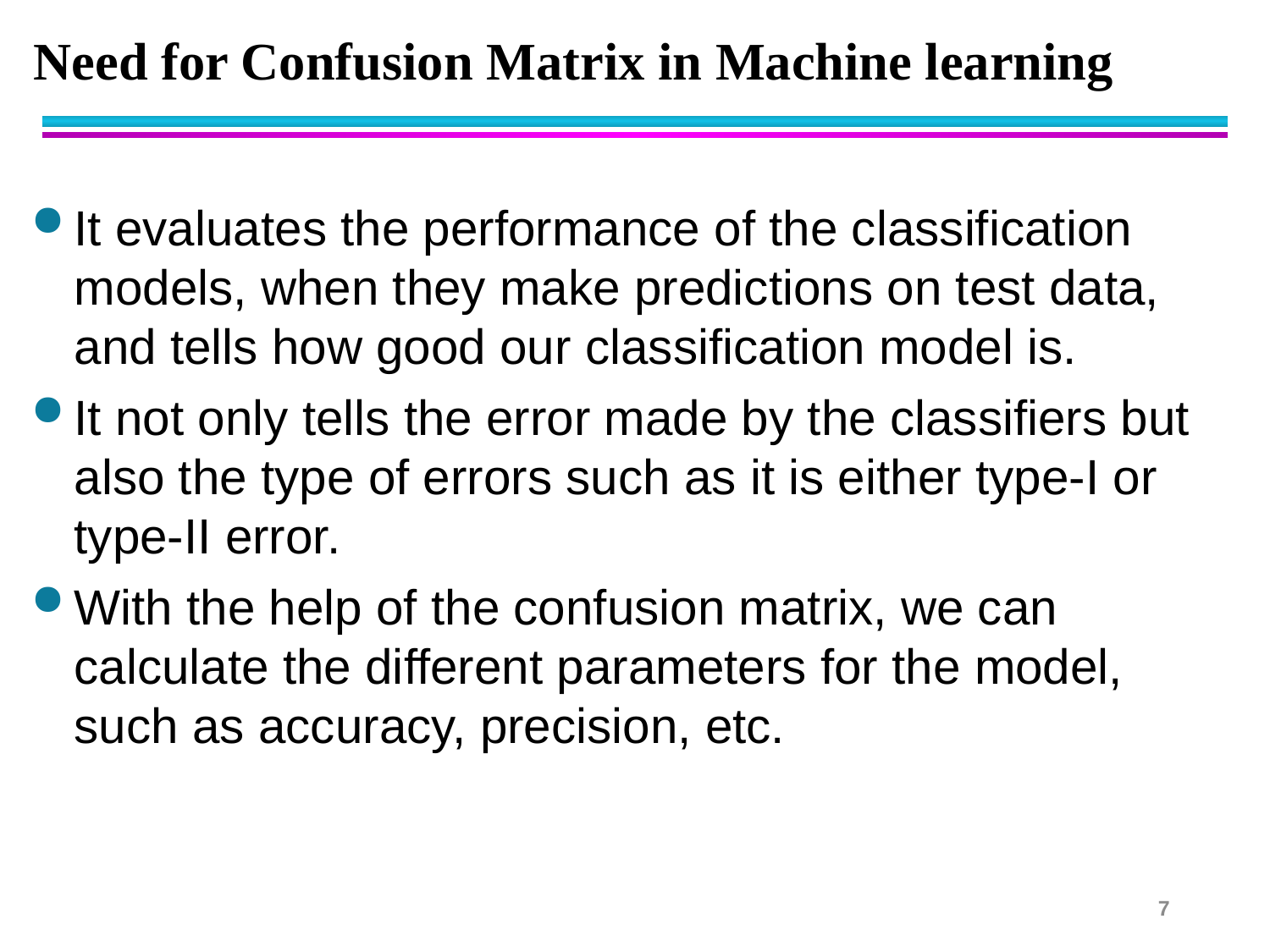

Need for Confusion Matrix in Machine learning
#
It evaluates the performance of the classification models, when they make predictions on test data, and tells how good our classification model is.
It not only tells the error made by the classifiers but also the type of errors such as it is either type-I or type-II error.
With the help of the confusion matrix, we can calculate the different parameters for the model, such as accuracy, precision, etc.

7